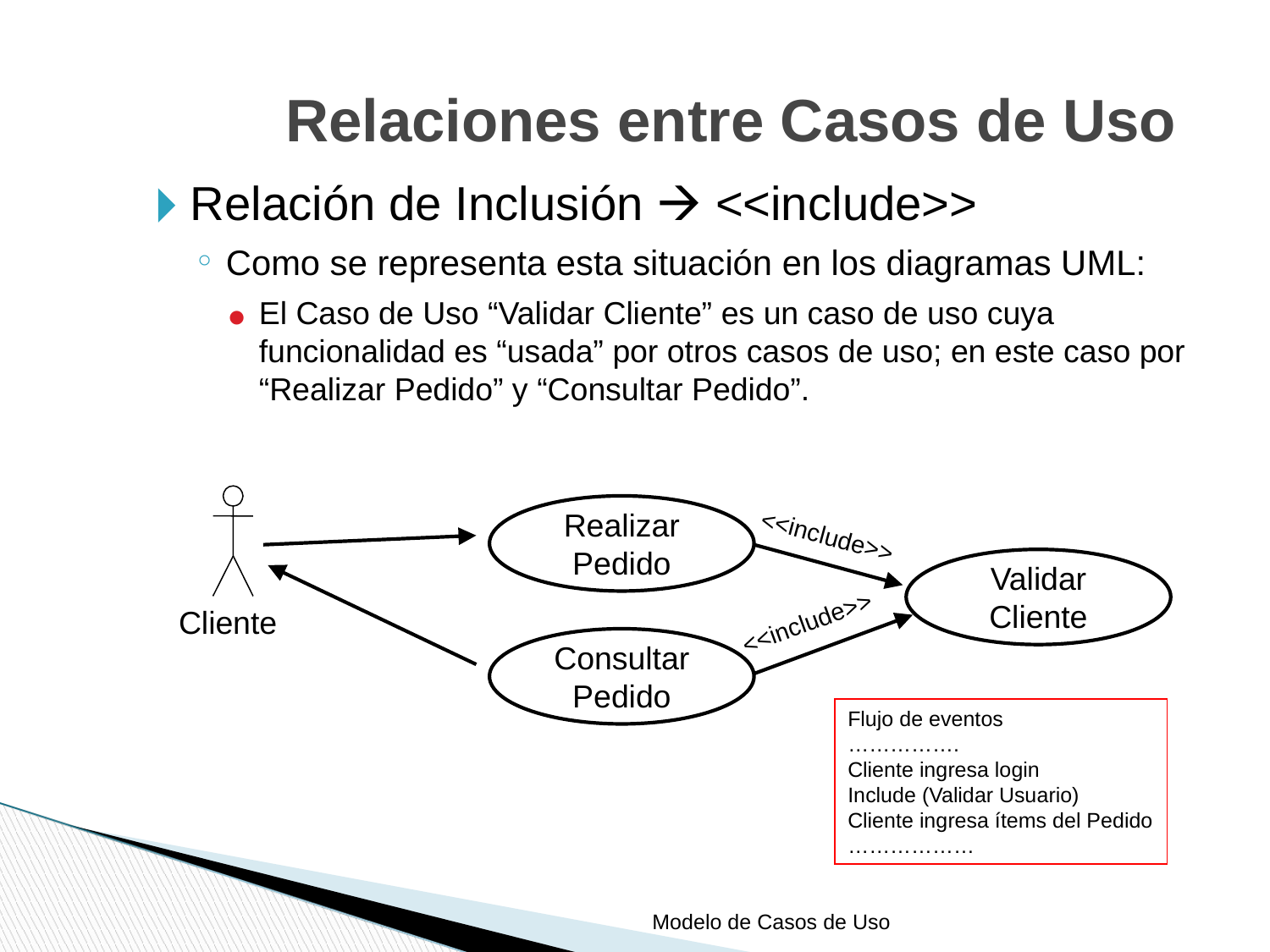

Relaciones entre Casos de Uso
Relación de Inclusión 🡪 <<include>>
Como se representa esta situación en los diagramas UML:
El Caso de Uso “Validar Cliente” es un caso de uso cuya funcionalidad es “usada” por otros casos de uso; en este caso por “Realizar Pedido” y “Consultar Pedido”.

Cliente
Realizar Pedido
<<include>>
Validar Cliente
<<include>>
Consultar Pedido
Flujo de eventos
…………….
Cliente ingresa login
Include (Validar Usuario)
Cliente ingresa ítems del Pedido
………………
Modelo de Casos de Uso